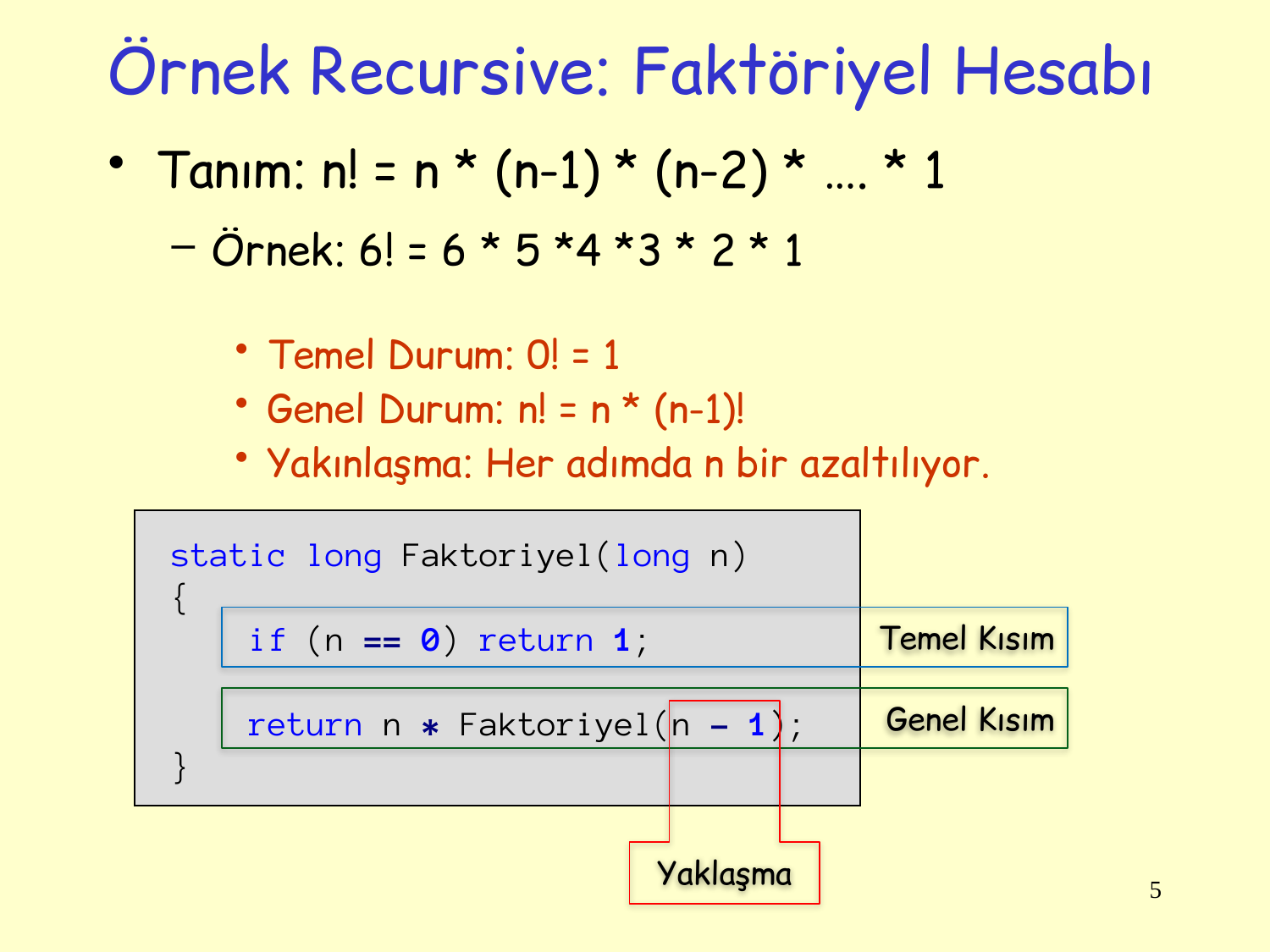

# Örnek Recursive: Faktöriyel Hesabı
Tanım: n! = n * (n-1) * (n-2) * …. * 1

Örnek: 6! = 6 * 5 *4 *3 * 2 * 1

Temel Durum: 0! = 1
Genel Durum: n! = n * (n-1)!
Yakınlaşma: Her adımda n bir azaltılıyor.
static long Faktoriyel(long n)
{
    if (n == 0) return 1;

    return n * Faktoriyel(n - 1);
}
Temel Kısım
Genel Kısım
Yaklaşma
5